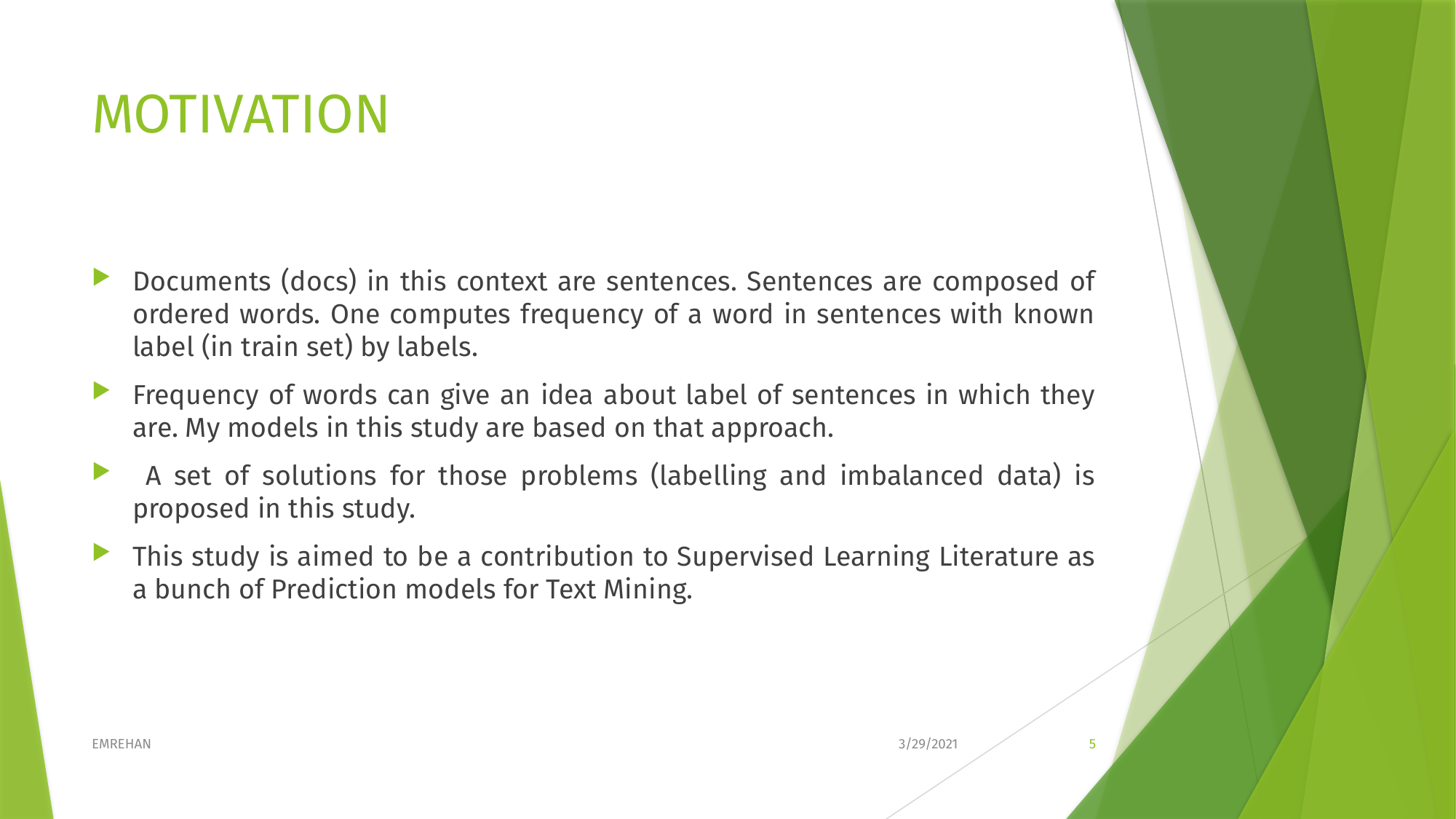

# MOTIVATION
Documents (docs) in this context are sentences. Sentences are composed of ordered words. One computes frequency of a word in sentences with known label (in train set) by labels.
Frequency of words can give an idea about label of sentences in which they are. My models in this study are based on that approach.
 A set of solutions for those problems (labelling and imbalanced data) is proposed in this study.
This study is aimed to be a contribution to Supervised Learning Literature as a bunch of Prediction models for Text Mining.

EMREHAN
3/29/2021
5